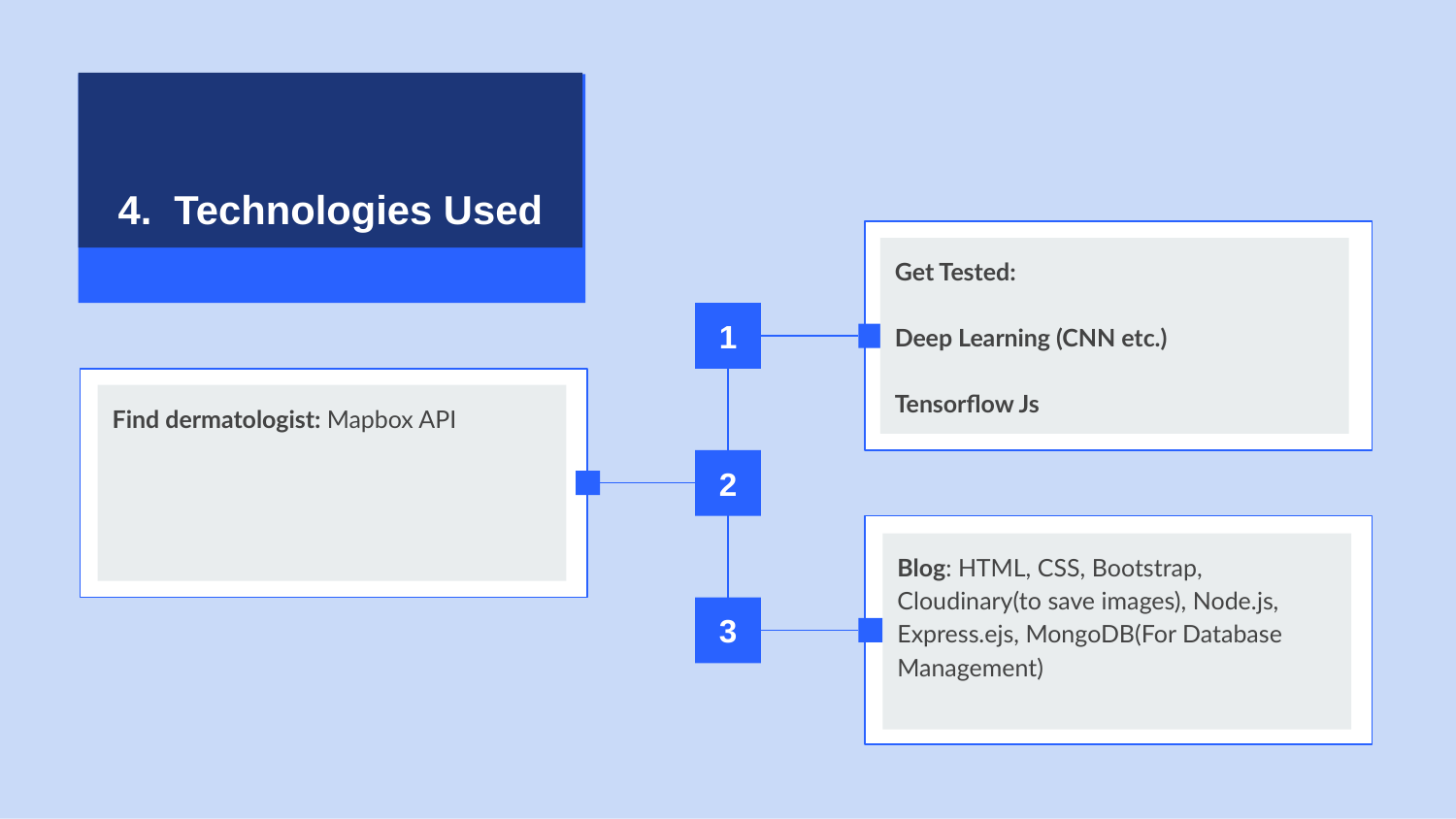

# 4.  Technologies Used
Get Tested:
Deep Learning (CNN etc.)
Tensorflow Js
Find dermatologist: Mapbox API
Blog: HTML, CSS, Bootstrap, Cloudinary(to save images), Node.js, Express.ejs, MongoDB(For Database Management)